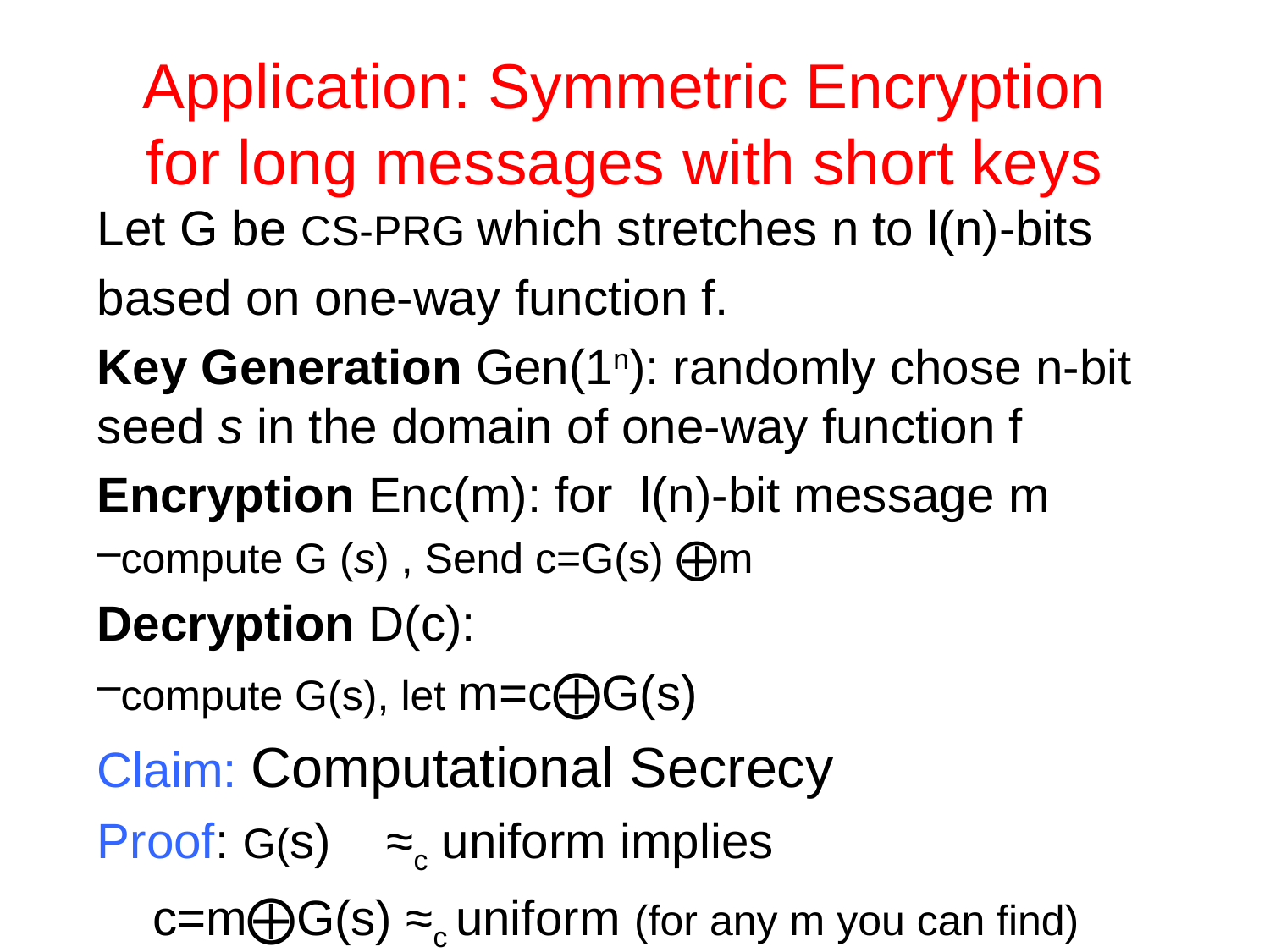

# Application: Symmetric Encryption for long messages with short keys
Let G be CS-PRG which stretches n to l(n)-bits
based on one-way function f.
Key Generation Gen(1n): randomly chose n-bit seed s in the domain of one-way function f
Encryption Enc(m): for  l(n)-bit message m
compute G (s) , Send c=G(s) ⨁m
Decryption D(c):
compute G(s), let m=c⨁G(s)
Claim: Computational Secrecy
Proof: G(s)    ≈c uniform implies
    c=m⨁G(s) ≈c uniform (for any m you can find)